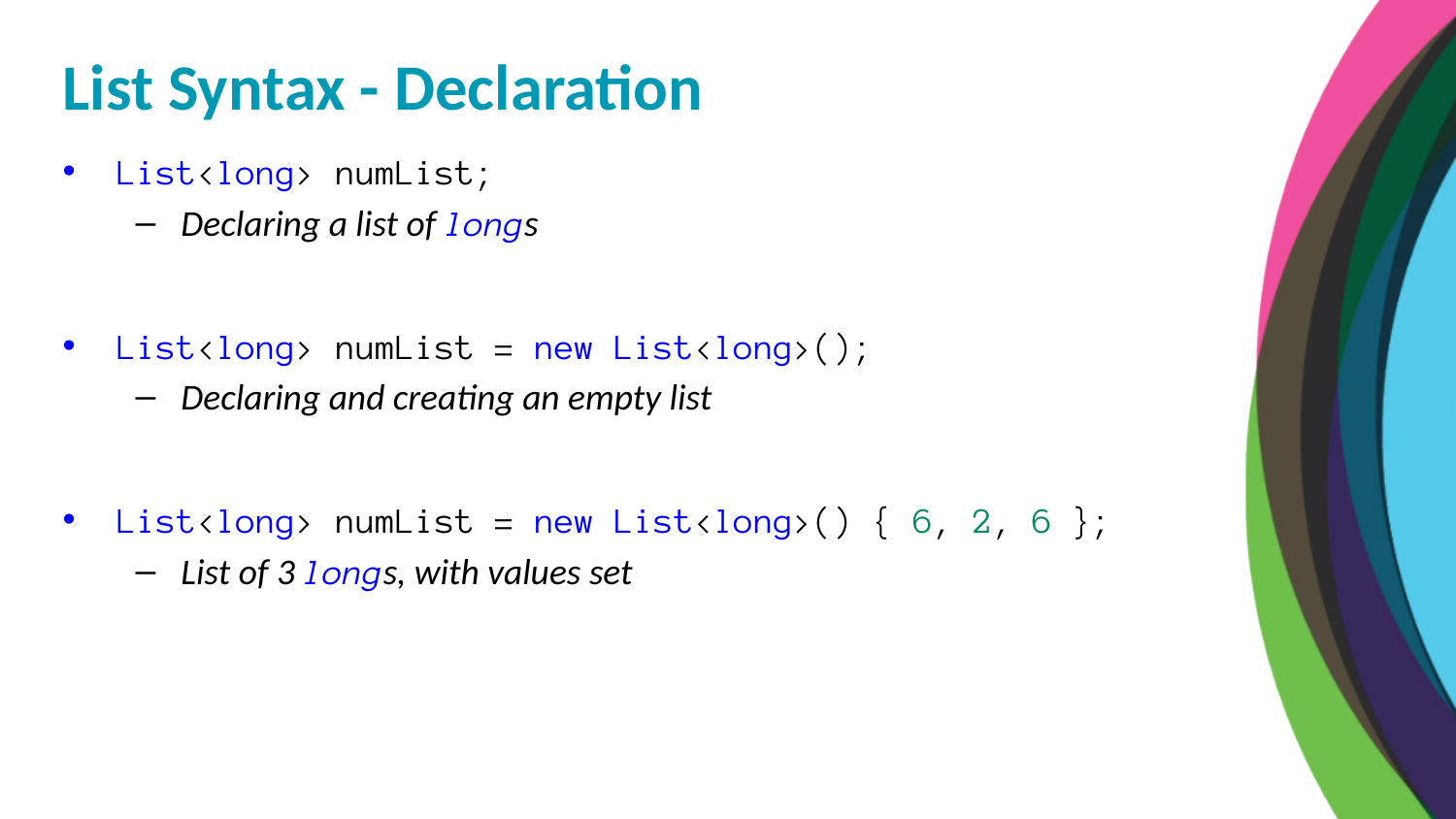

List Syntax - Declaration
List<long> numList;
Declaring a list of longs

List<long> numList = new List<long>();
Declaring and creating an empty list

List<long> numList = new List<long>() { 6, 2, 6 };
List of 3 longs, with values set